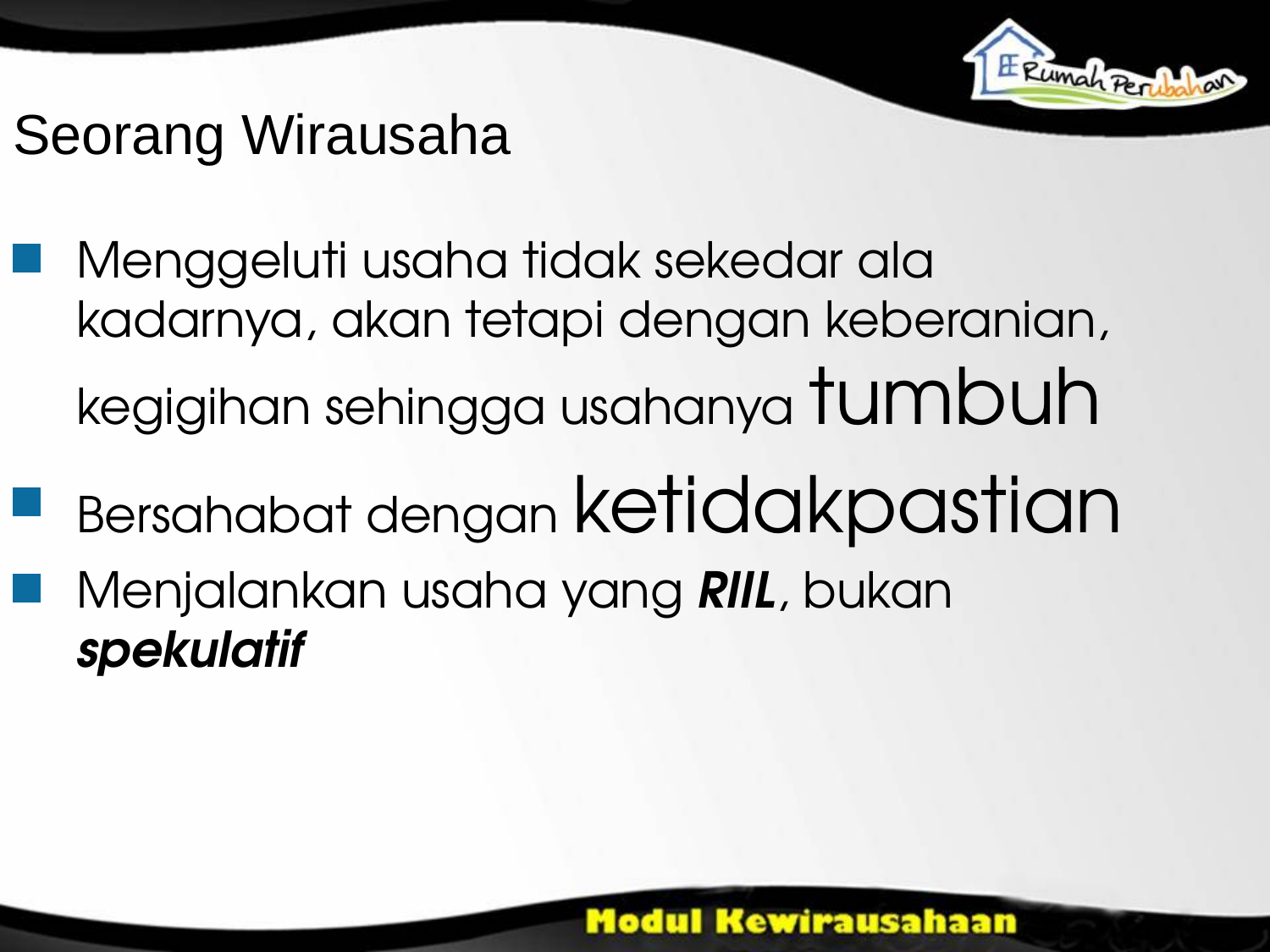

Seorang Wirausaha
Menggeluti usaha tidak sekedar ala kadarnya, akan tetapi dengan keberanian, kegigihan sehingga usahanya tumbuh
Bersahabat dengan ketidakpastian
Menjalankan usaha yang RIIL, bukan spekulatif